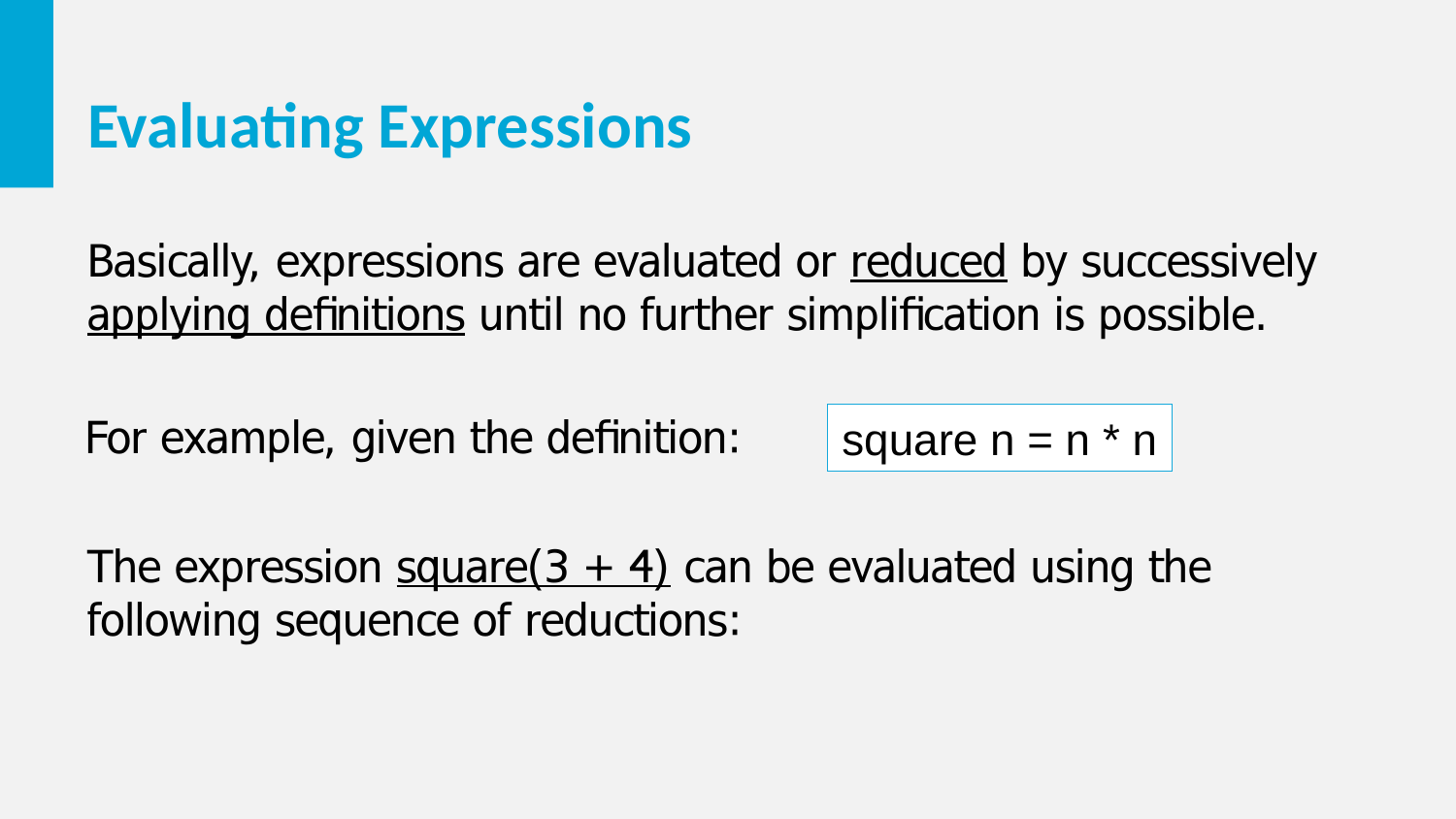

# Evaluating Expressions
Basically, expressions are evaluated or reduced by successively applying definitions until no further simplification is possible.
For example, given the definition:
square n = n * n
The expression square(3 + 4) can be evaluated using the following sequence of reductions: